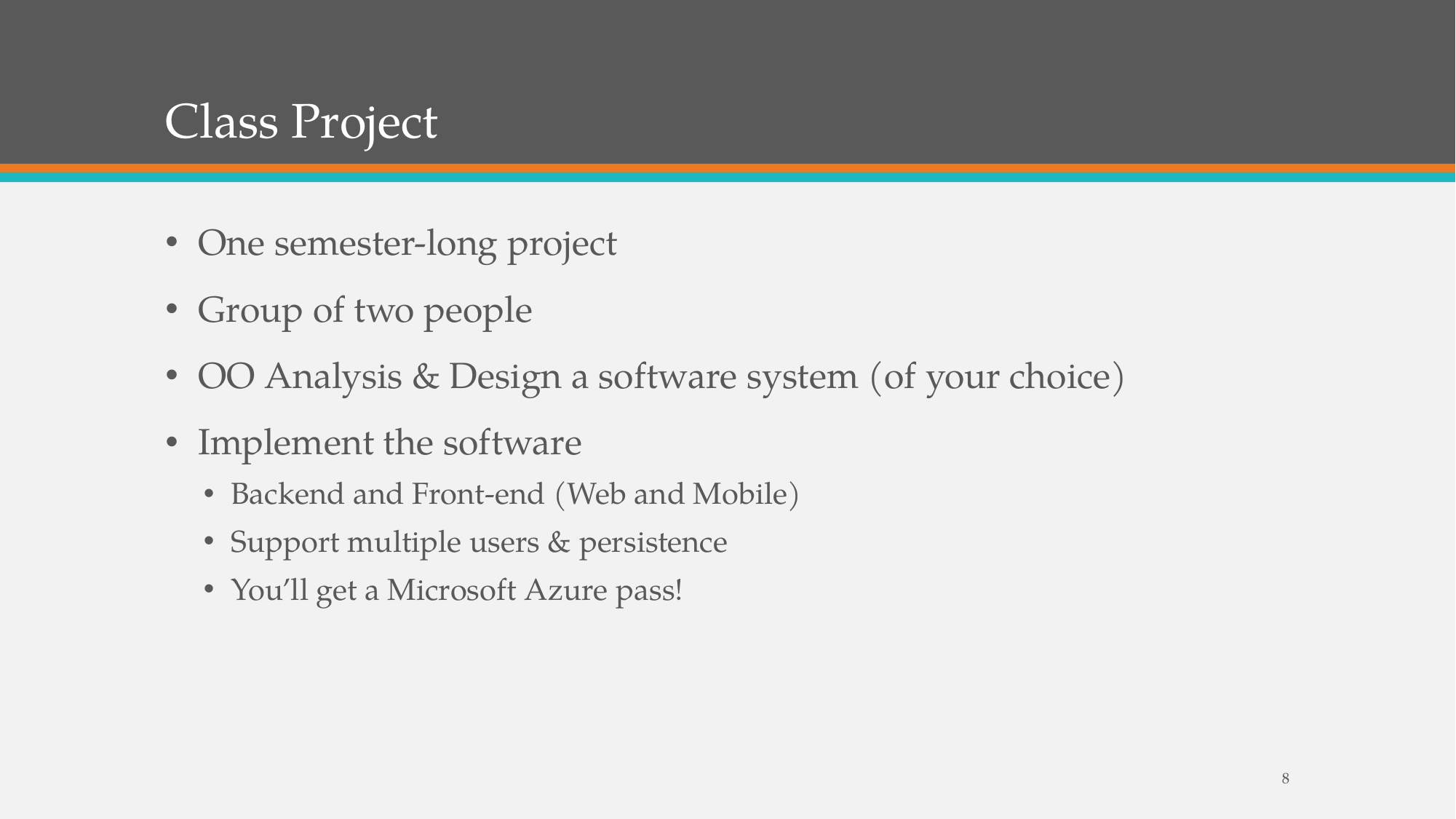

# Class Project
One semester-long project
Group of two people
OO Analysis & Design a software system (of your choice)
Implement the software
Backend and Front-end (Web and Mobile)
Support multiple users & persistence
You’ll get a Microsoft Azure pass!

8